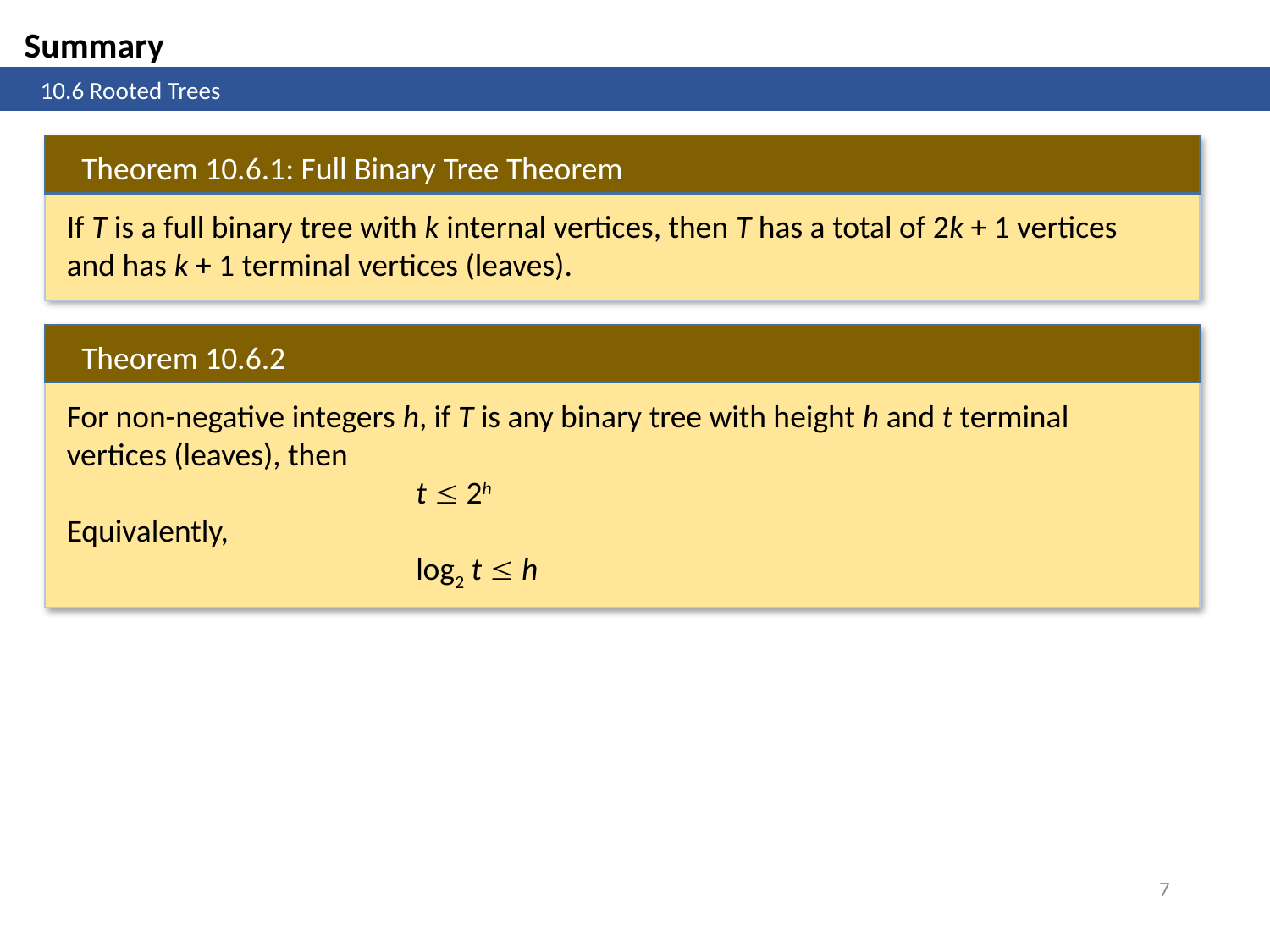

Summary

	10.6 Rooted Trees

Theorem 10.6.1: Full Binary Tree Theorem
If T is a full binary tree with k internal vertices, then T has a total of 2k + 1 vertices and has k + 1 terminal vertices (leaves).

Theorem 10.6.2
For non-negative integers h, if T is any binary tree with height h and t terminal vertices (leaves), then
	t ≤ 2h
Equivalently,
	log2 t ≤ h
7